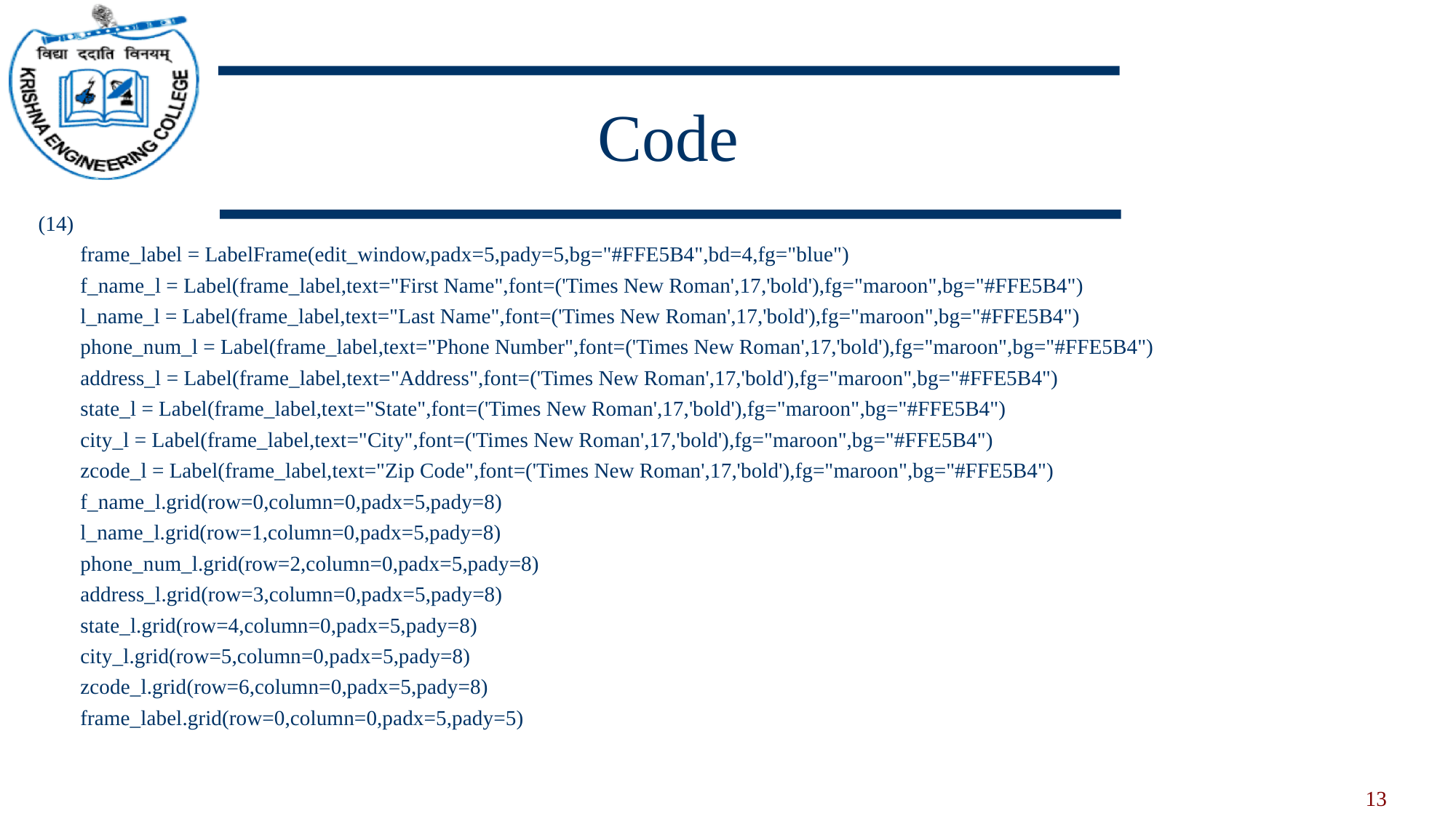

# Code
(14)
        frame_label = LabelFrame(edit_window,padx=5,pady=5,bg="#FFE5B4",bd=4,fg="blue")
        f_name_l = Label(frame_label,text="First Name",font=('Times New Roman',17,'bold'),fg="maroon",bg="#FFE5B4")
        l_name_l = Label(frame_label,text="Last Name",font=('Times New Roman',17,'bold'),fg="maroon",bg="#FFE5B4")
        phone_num_l = Label(frame_label,text="Phone Number",font=('Times New Roman',17,'bold'),fg="maroon",bg="#FFE5B4")
        address_l = Label(frame_label,text="Address",font=('Times New Roman',17,'bold'),fg="maroon",bg="#FFE5B4")
        state_l = Label(frame_label,text="State",font=('Times New Roman',17,'bold'),fg="maroon",bg="#FFE5B4")
        city_l = Label(frame_label,text="City",font=('Times New Roman',17,'bold'),fg="maroon",bg="#FFE5B4")
        zcode_l = Label(frame_label,text="Zip Code",font=('Times New Roman',17,'bold'),fg="maroon",bg="#FFE5B4")
        f_name_l.grid(row=0,column=0,padx=5,pady=8)
        l_name_l.grid(row=1,column=0,padx=5,pady=8)
        phone_num_l.grid(row=2,column=0,padx=5,pady=8)
        address_l.grid(row=3,column=0,padx=5,pady=8)
        state_l.grid(row=4,column=0,padx=5,pady=8)
        city_l.grid(row=5,column=0,padx=5,pady=8)
        zcode_l.grid(row=6,column=0,padx=5,pady=8)
        frame_label.grid(row=0,column=0,padx=5,pady=5)
13